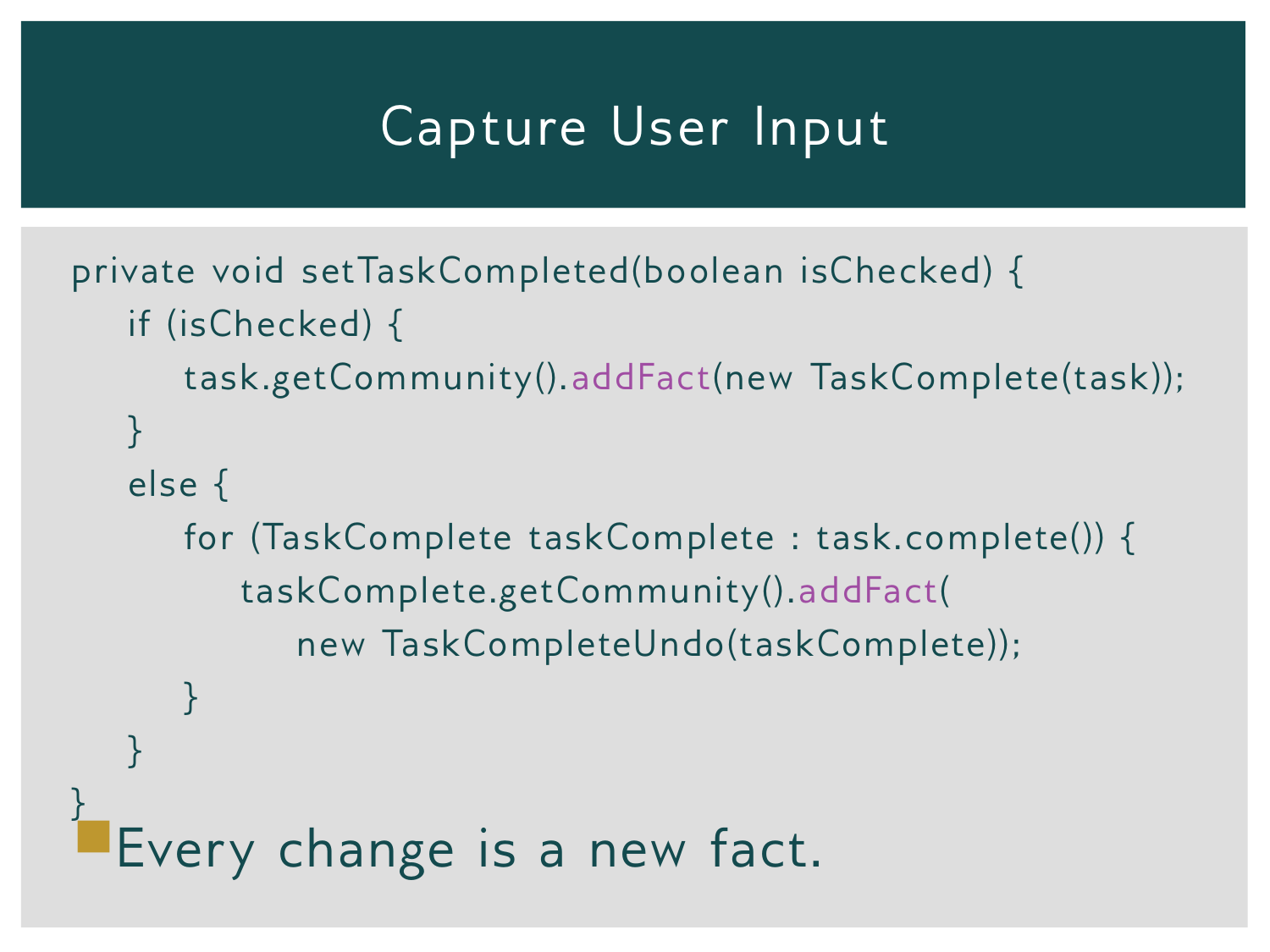

# Capture User Input
private void setTaskCompleted(boolean isChecked) {
    if (isChecked) {
        task.getCommunity().addFact(new TaskComplete(task));
    }
    else {
        for (TaskComplete taskComplete : task.complete()) {
            taskComplete.getCommunity().addFact(
                new TaskCompleteUndo(taskComplete));
        }
    }
}
Every change is a new fact.